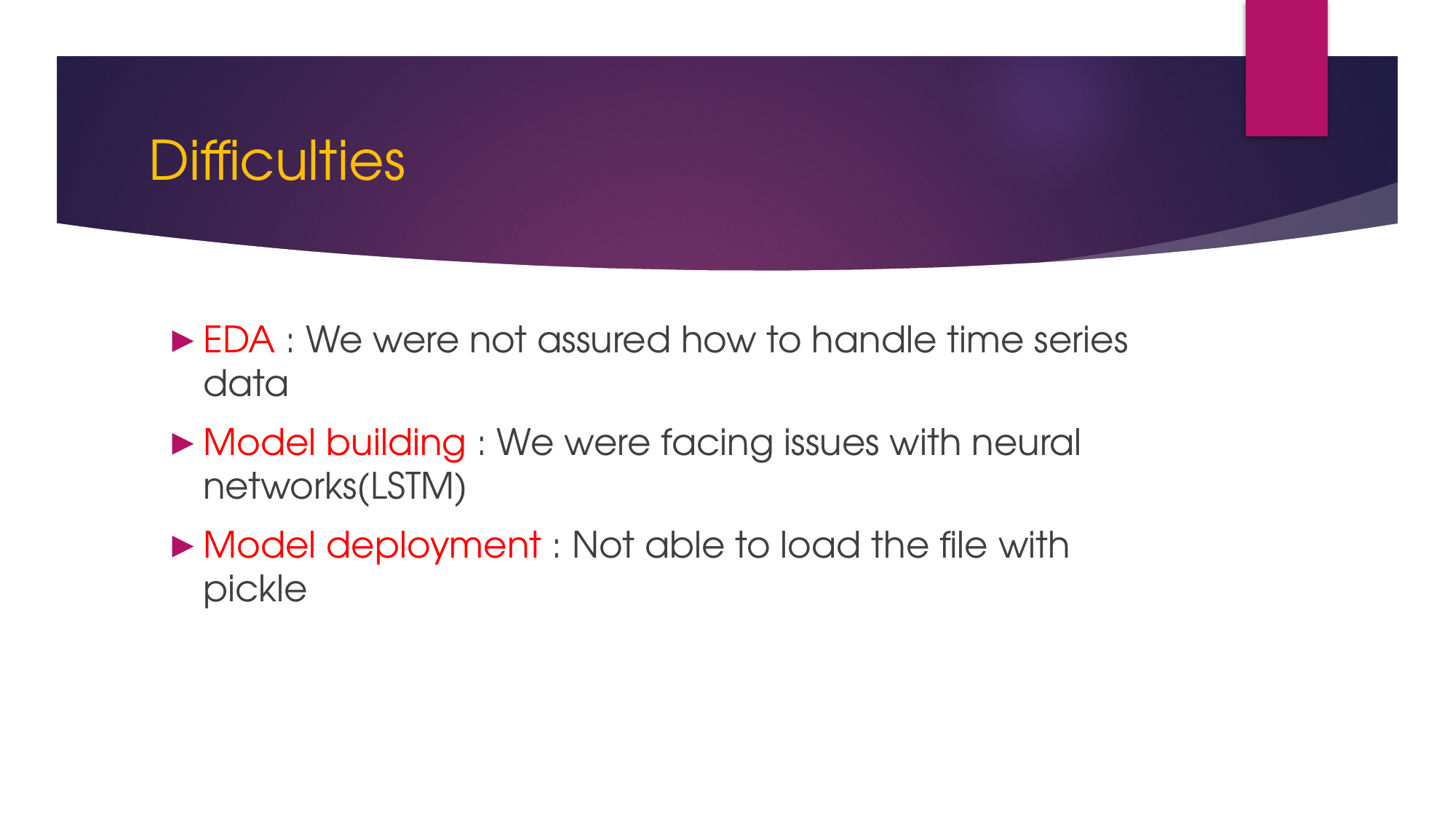

# Difficulties
EDA : We were not assured how to handle time series data
Model building : We were facing issues with neural networks(LSTM)
Model deployment : Not able to load the file with pickle